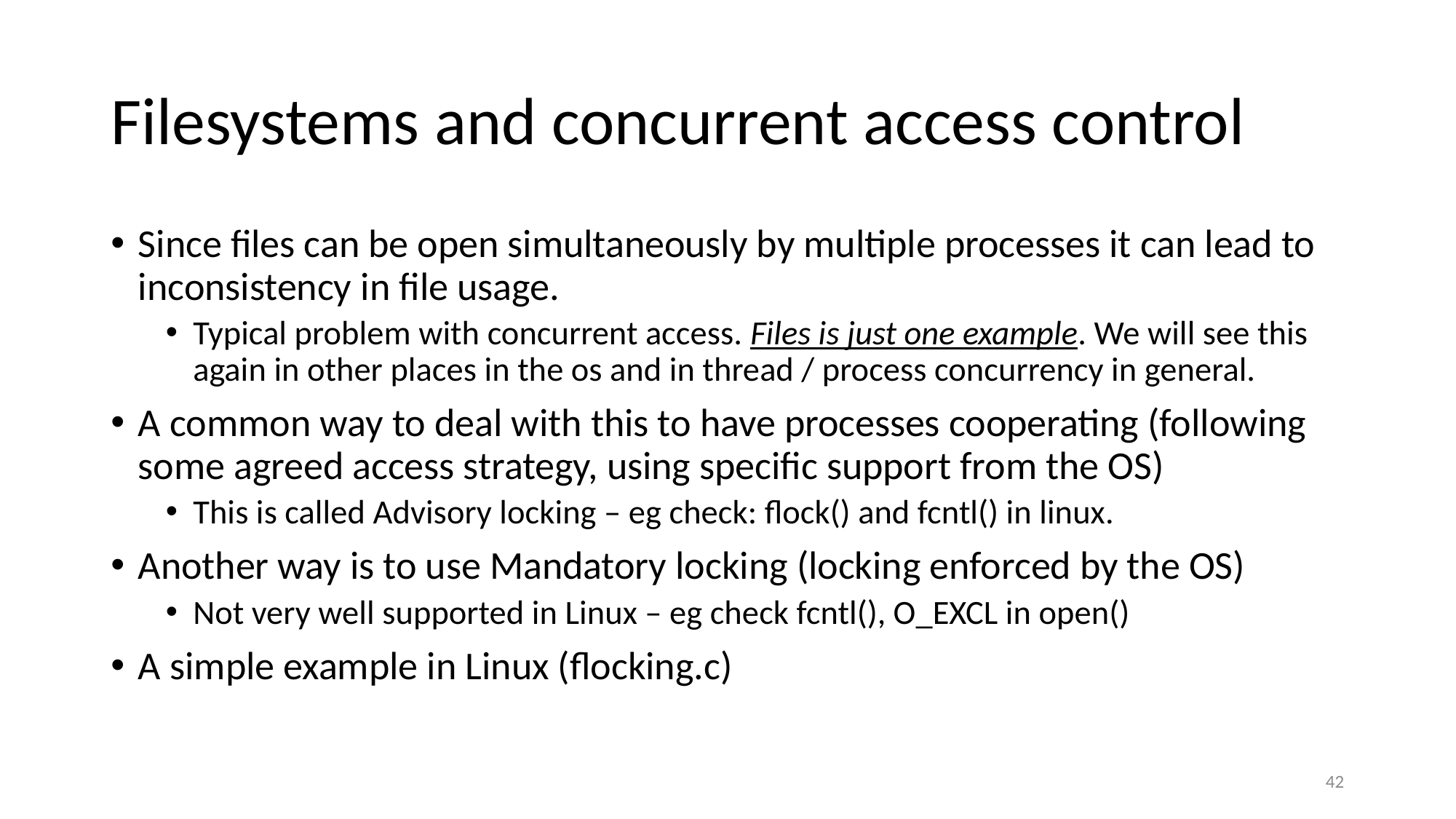

# Filesystems and concurrent access control
Since files can be open simultaneously by multiple processes it can lead to inconsistency in file usage.
Typical problem with concurrent access. Files is just one example. We will see this again in other places in the os and in thread / process concurrency in general.
A common way to deal with this to have processes cooperating (following some agreed access strategy, using specific support from the OS)
This is called Advisory locking – eg check: flock() and fcntl() in linux.
Another way is to use Mandatory locking (locking enforced by the OS)
Not very well supported in Linux – eg check fcntl(), O_EXCL in open()
A simple example in Linux (flocking.c)

42